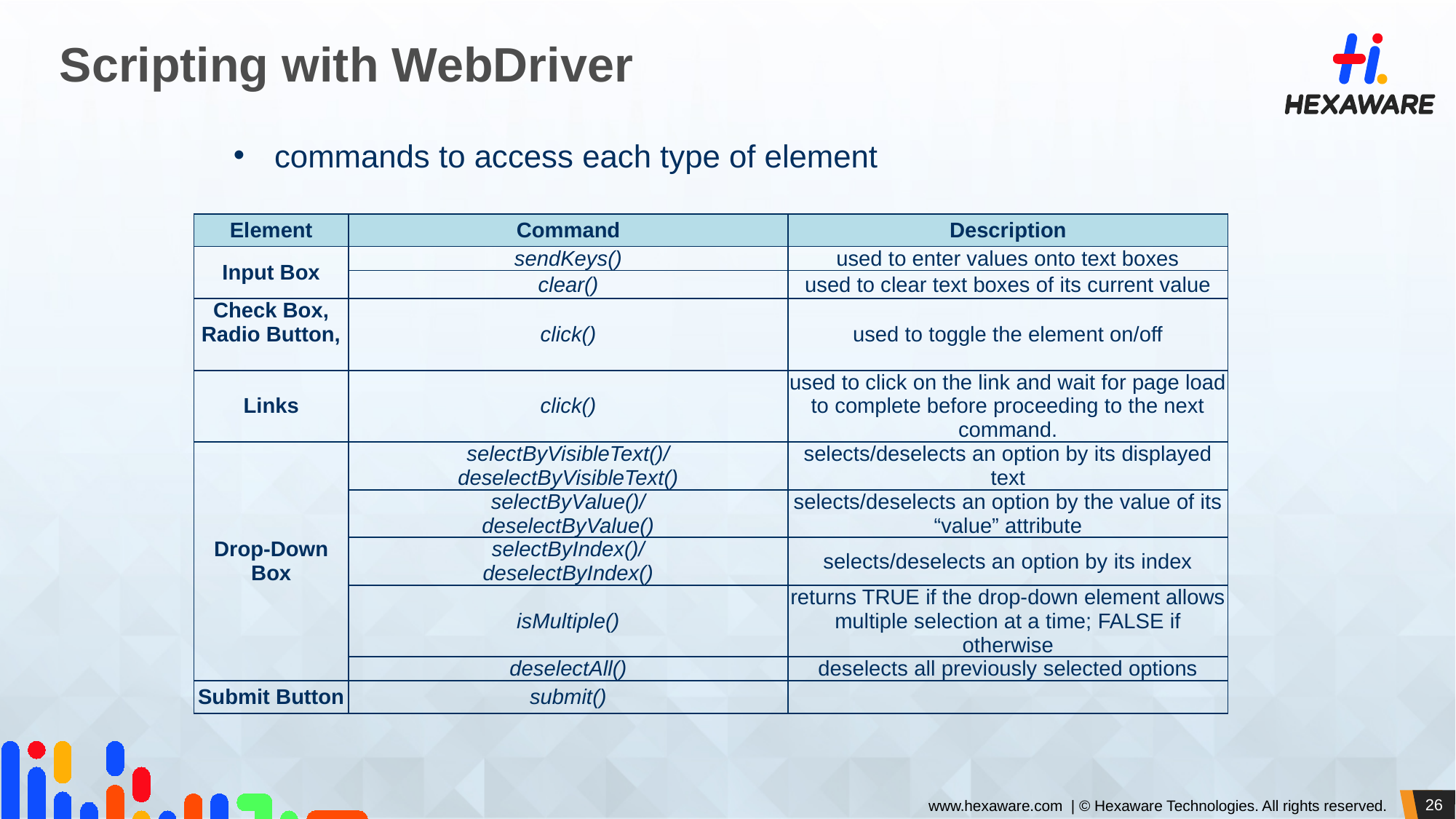

# Scripting with WebDriver
commands to access each type of element

| Element | Command | Description |
| --- | --- | --- |
| Input Box | sendKeys() | used to enter values onto text boxes |
|  | clear() | used to clear text boxes of its current value |
| Check Box, Radio Button, | click() | used to toggle the element on/off |
| Links | click() | used to click on the link and wait for page load to complete before proceeding to the next command. |
| Drop-Down Box | selectByVisibleText()/ deselectByVisibleText() | selects/deselects an option by its displayed text |
|  | selectByValue()/ deselectByValue() | selects/deselects an option by the value of its “value” attribute |
|  | selectByIndex()/ deselectByIndex() | selects/deselects an option by its index |
|  | isMultiple() | returns TRUE if the drop-down element allows multiple selection at a time; FALSE if otherwise |
|  | deselectAll() | deselects all previously selected options |
| Submit Button | submit() |  |